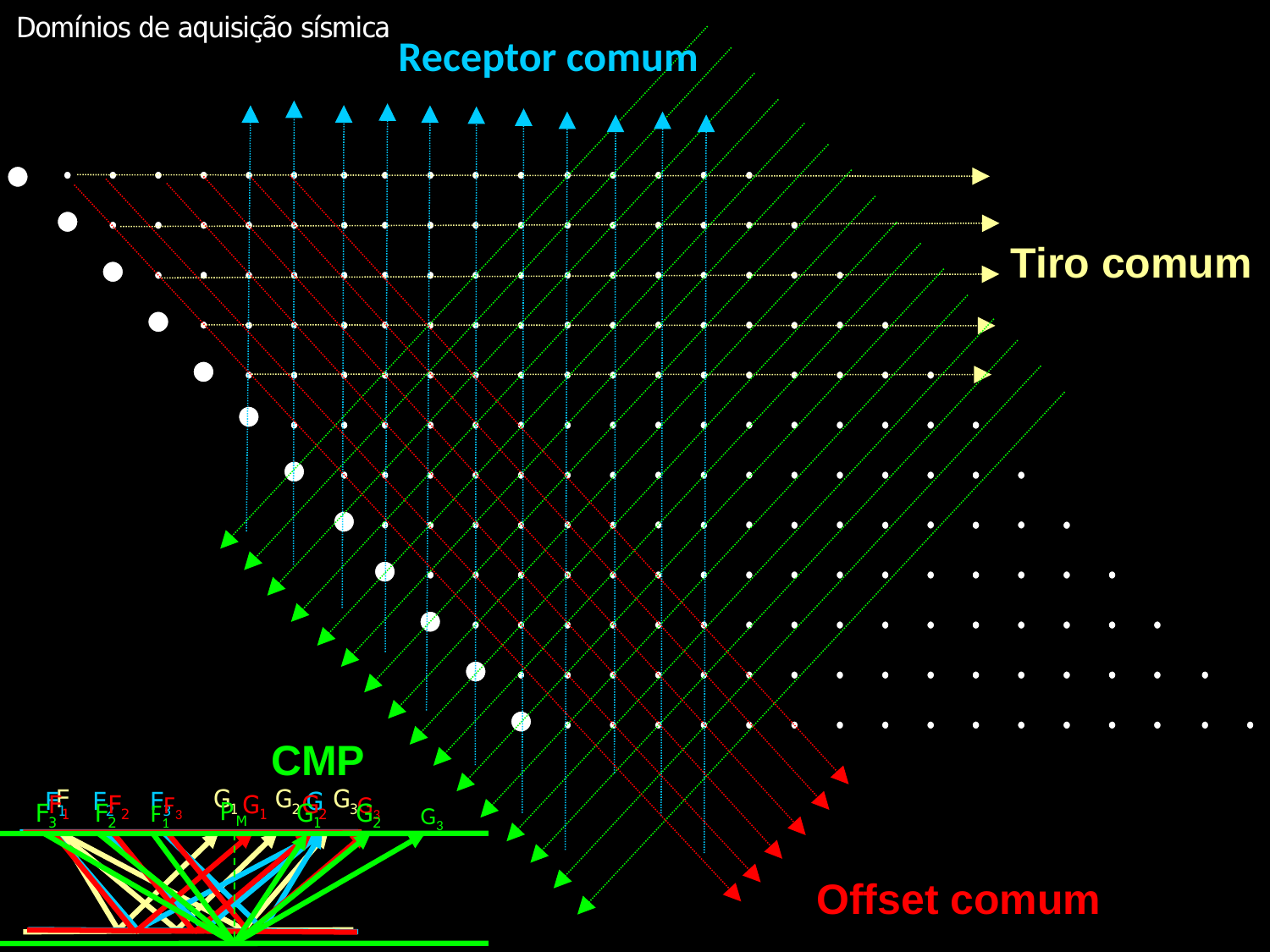

Domínios de aquisição sísmica

CMP
Receptor comum

Tiro comum

Offset comum

F
G1
G2
G3

F1
F2
F3
G

F1
F2
F3
G1
G2
G3

PM
F3
F2
F1
G1
G2
G3